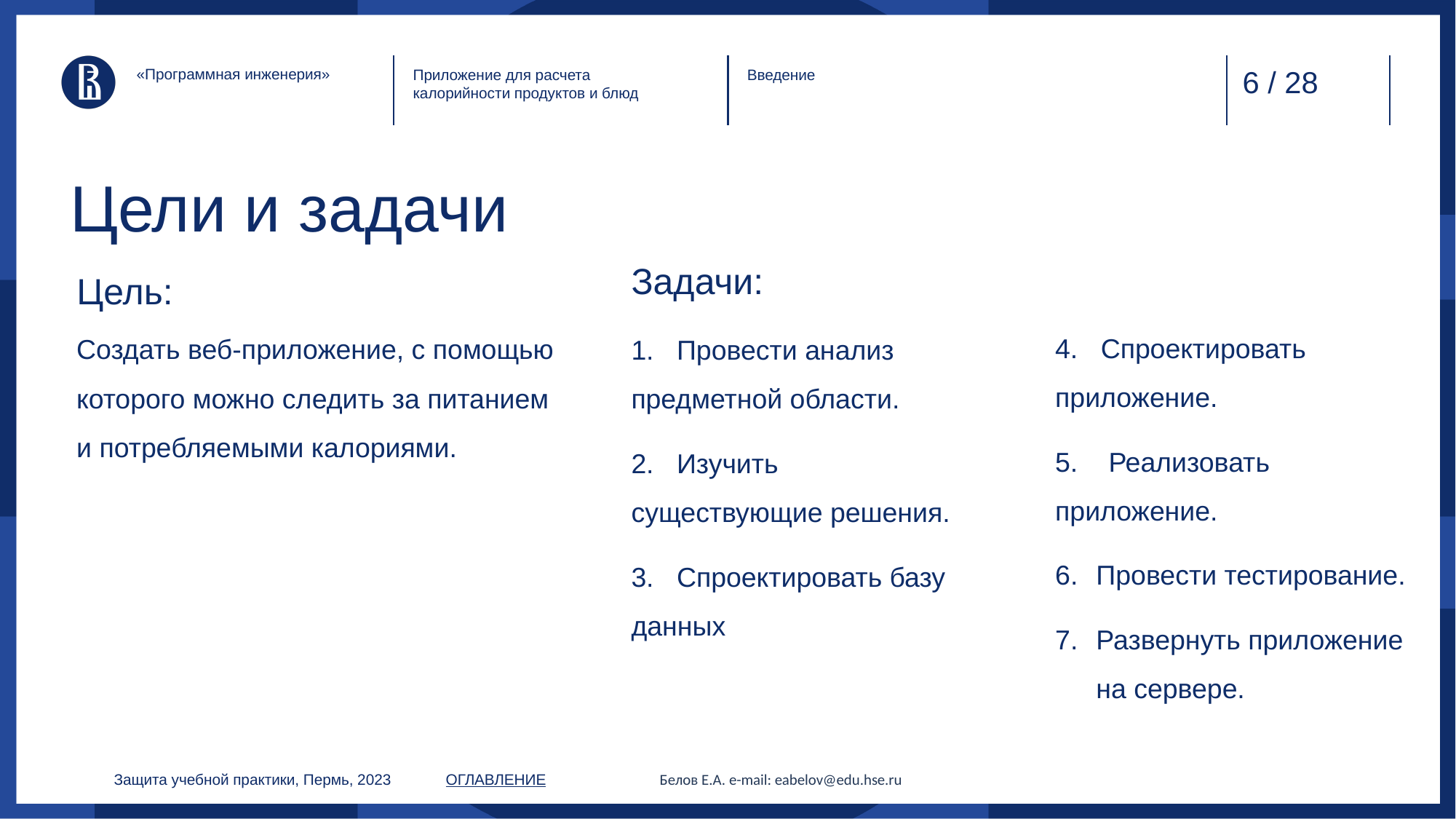

«Программная инженерия»

Приложение для расчета калорийности продуктов и блюд
Введение
# Цели и задачи
Задачи:
Цель:
4.   Спроектировать приложение.
5.    Реализовать приложение.
Провести тестирование.
Развернуть приложение на сервере.
Создать веб-приложение, с помощью которого можно следить за питанием и потребляемыми калориями.
1.   Провести анализ предметной области.
2.   Изучить существующие решения.
3.   Спроектировать базу данных
Защита учебной практики, Пермь, 2023	 ОГЛАВЛЕНИЕ 		Белов Е.А. e-mail: eabelov@edu.hse.ru